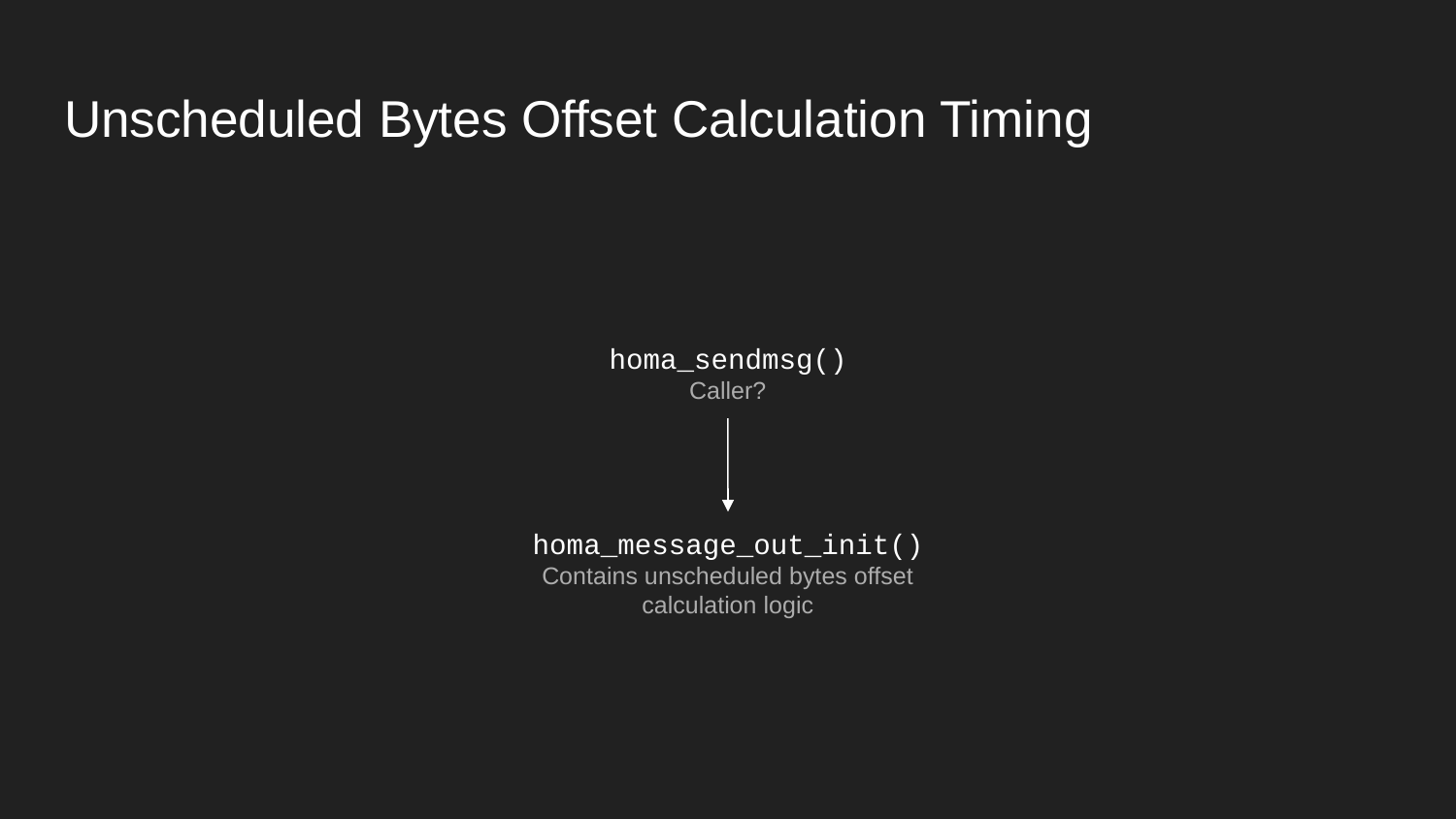

# Unscheduled Bytes Offset Calculation Timing
homa_sendmsg()
Caller?
homa_message_out_init()
Contains unscheduled bytes offset calculation logic